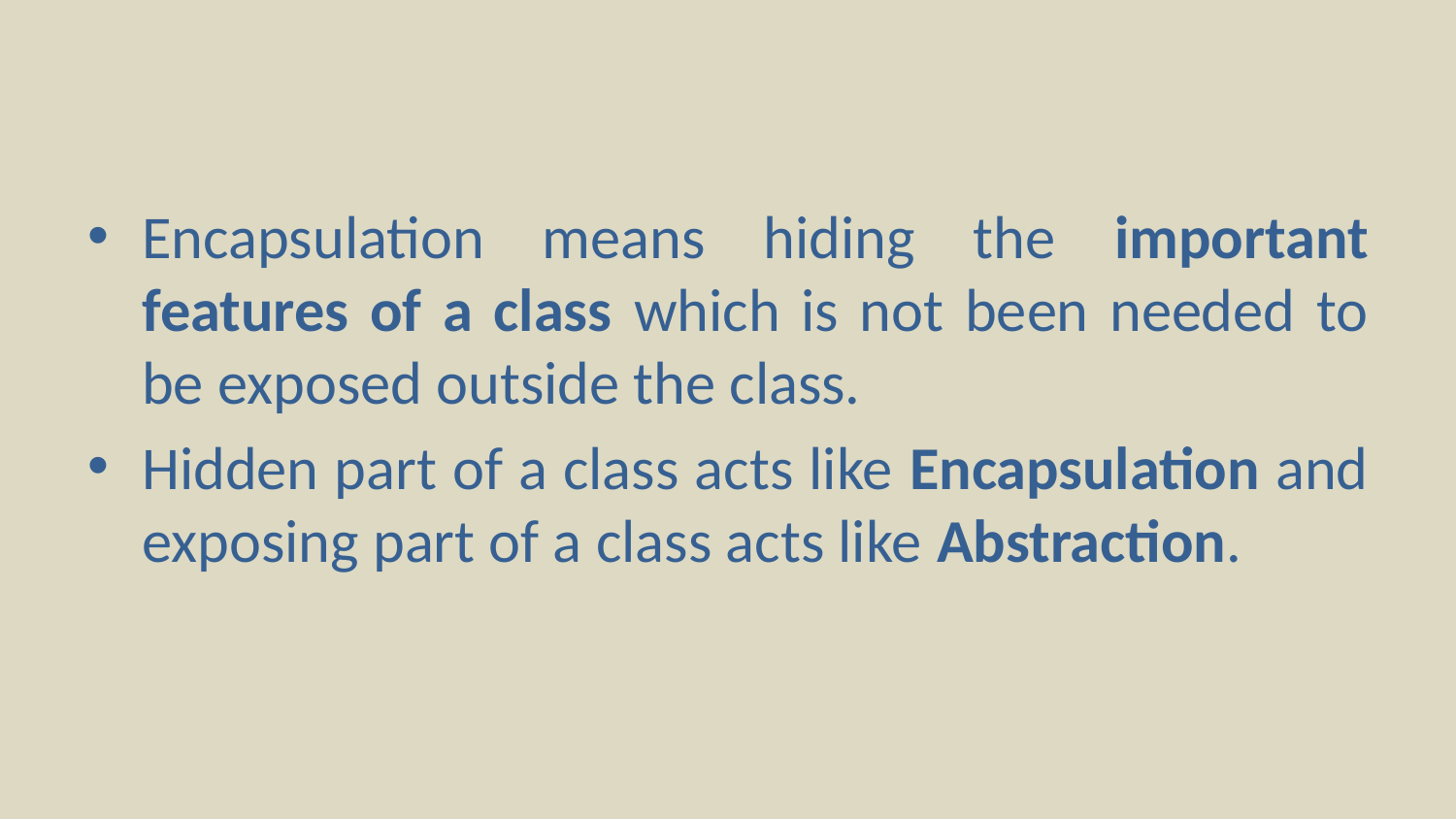

#
Encapsulation means hiding the important features of a class which is not been needed to be exposed outside the class.
Hidden part of a class acts like Encapsulation and exposing part of a class acts like Abstraction.